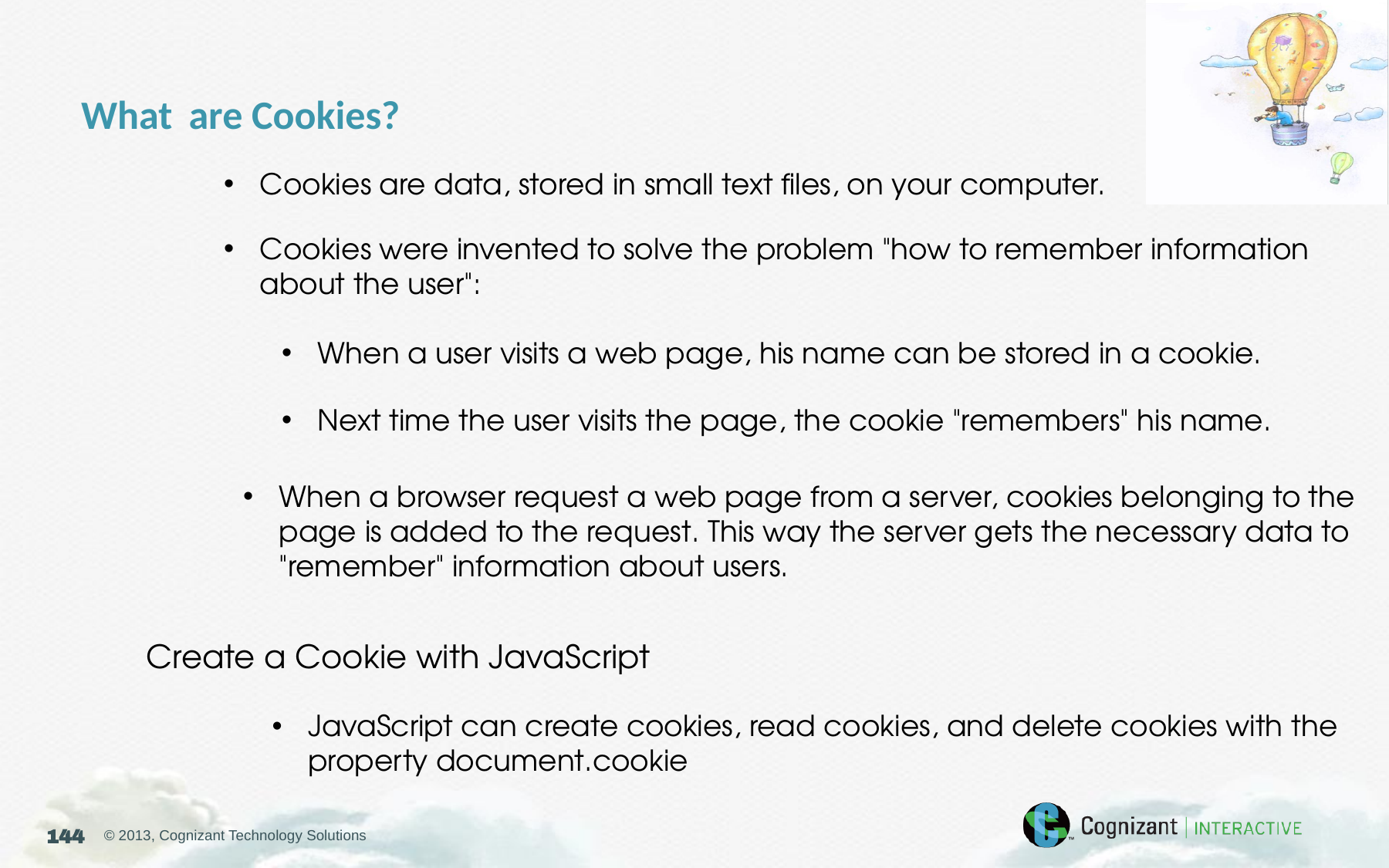

What are Cookies?
Cookies are data, stored in small text files, on your computer.
Cookies were invented to solve the problem "how to remember information about the user":
When a user visits a web page, his name can be stored in a cookie.
Next time the user visits the page, the cookie "remembers" his name.
When a browser request a web page from a server, cookies belonging to the page is added to the request. This way the server gets the necessary data to "remember" information about users.
Create a Cookie with JavaScript
JavaScript can create cookies, read cookies, and delete cookies with the property document.cookie